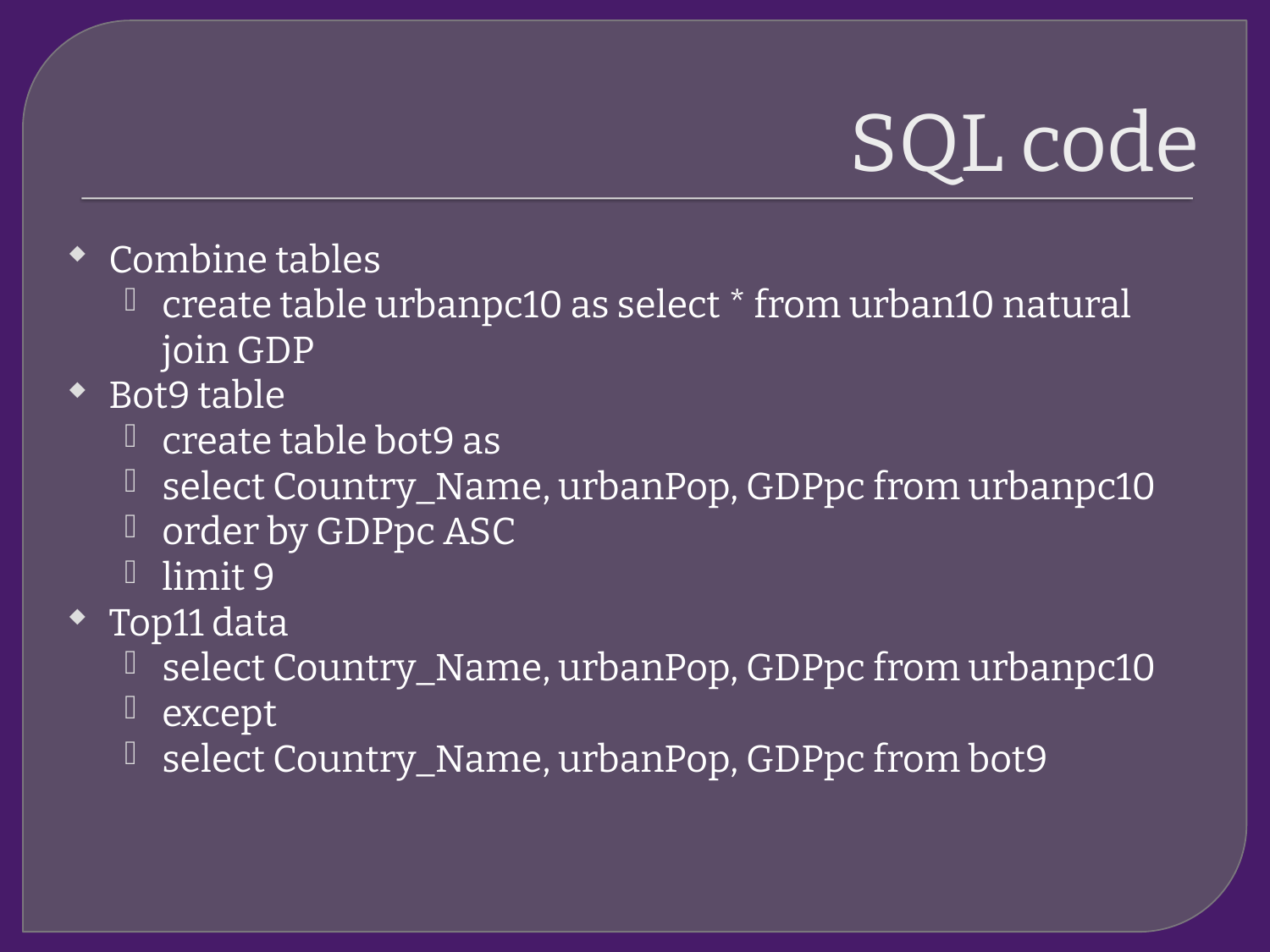

# SQL code
Combine tables
create table urbanpc10 as select * from urban10 natural join GDP
Bot9 table
create table bot9 as
select Country_Name, urbanPop, GDPpc from urbanpc10
order by GDPpc ASC
limit 9
Top11 data
select Country_Name, urbanPop, GDPpc from urbanpc10
except
select Country_Name, urbanPop, GDPpc from bot9